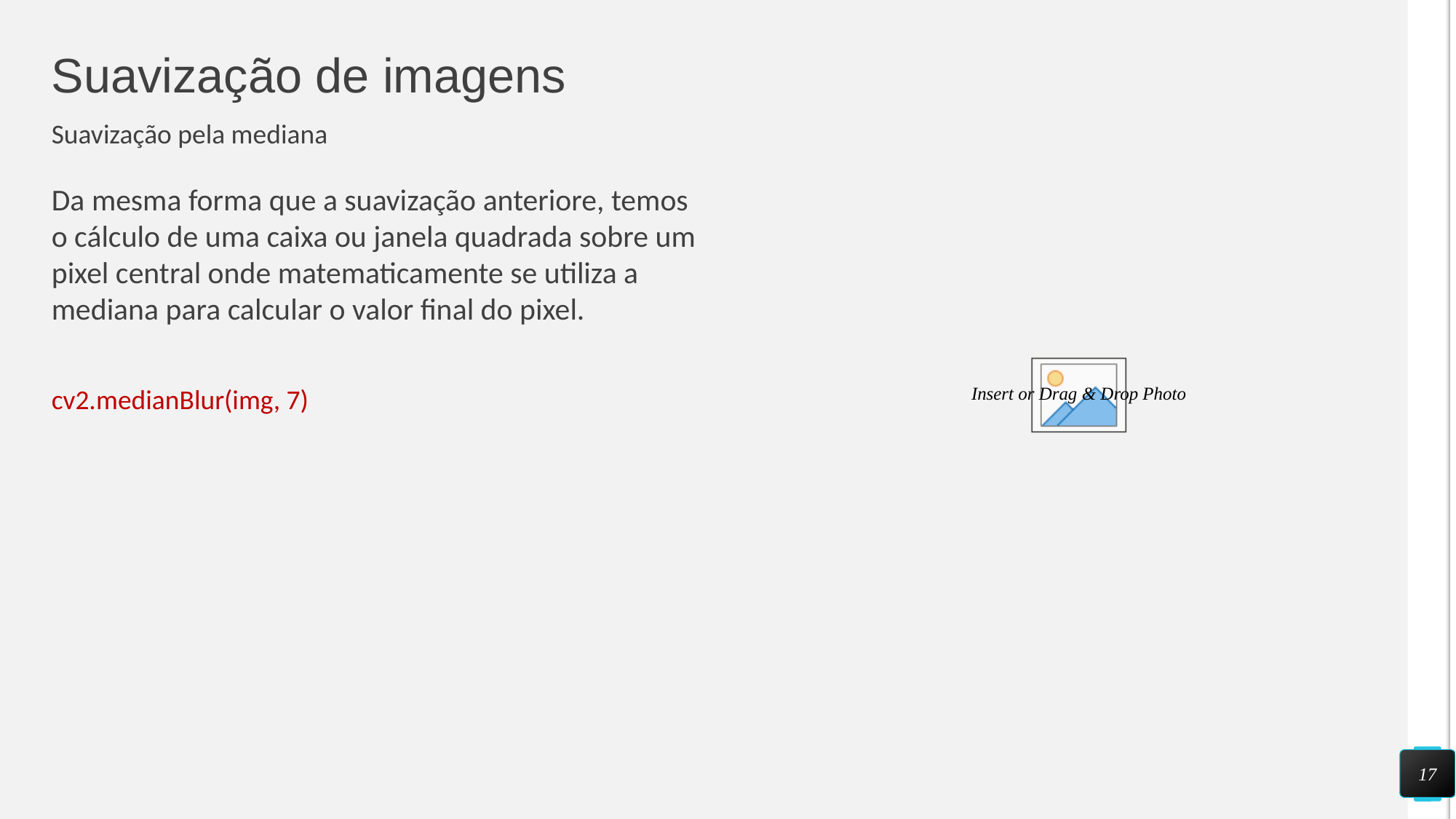

# Suavização de imagens

Suavização pela mediana
Da mesma forma que a suavização anteriore, temos o cálculo de uma caixa ou janela quadrada sobre um pixel central onde matematicamente se utiliza a mediana para calcular o valor final do pixel.

cv2.medianBlur(img, 7)
17